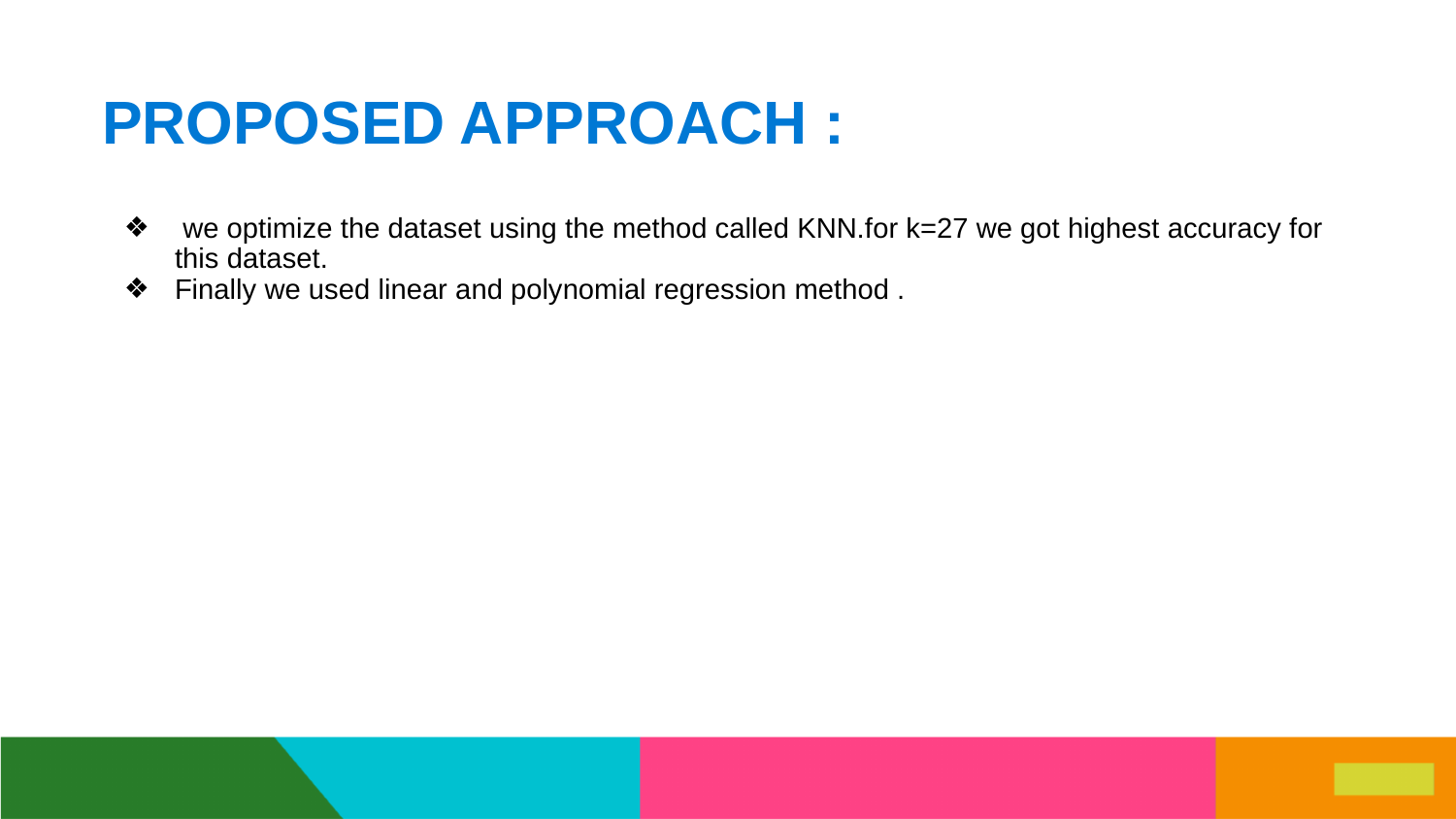

# PROPOSED APPROACH :
 we optimize the dataset using the method called KNN.for k=27 we got highest accuracy for this dataset.
Finally we used linear and polynomial regression method .